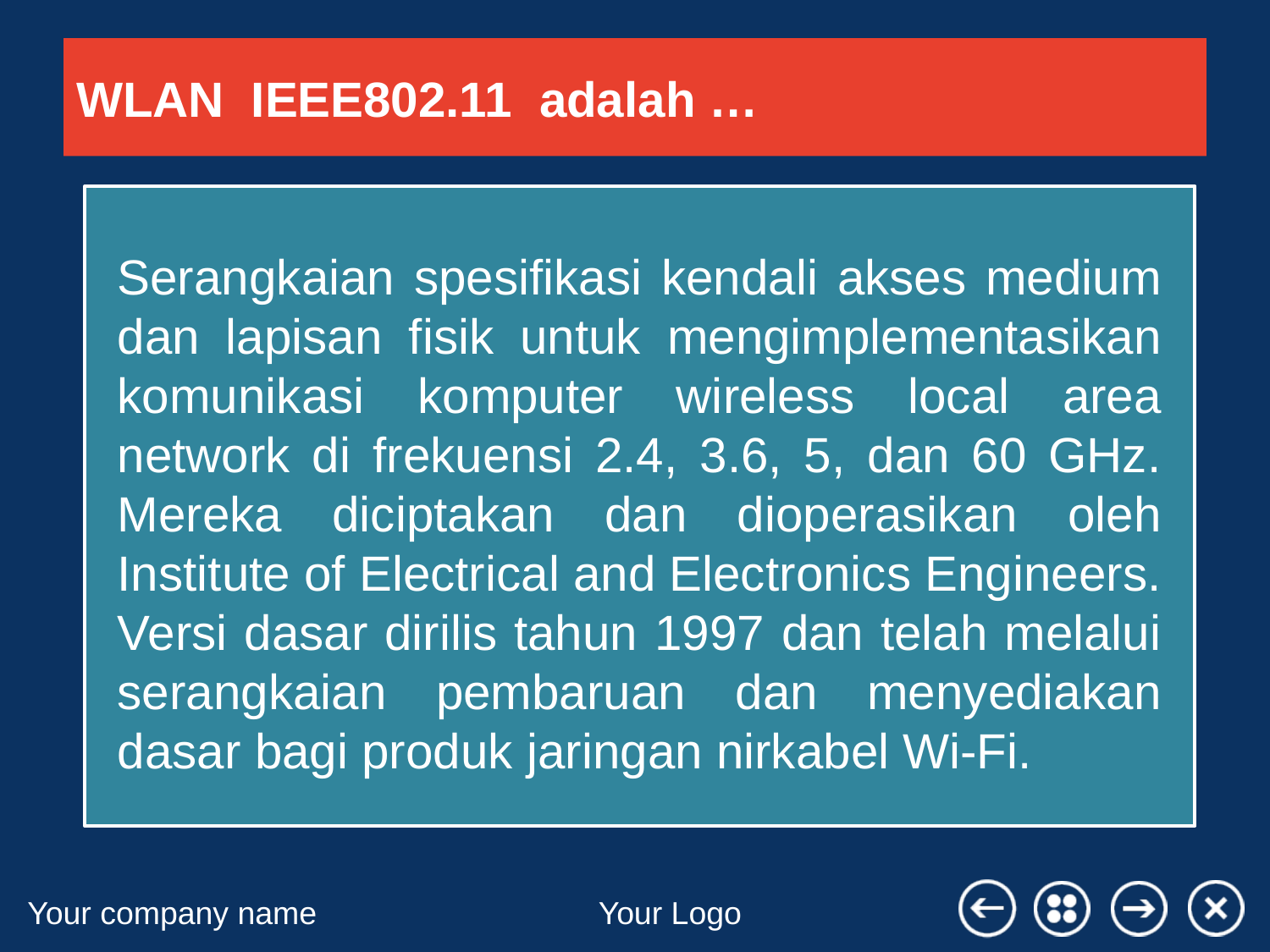

# WLAN  IEEE802.11  adalah …

Serangkaian spesifikasi kendali akses medium dan lapisan fisik untuk mengimplementasikan komunikasi komputer wireless local area network di frekuensi 2.4, 3.6, 5, dan 60 GHz. Mereka diciptakan dan dioperasikan oleh Institute of Electrical and Electronics Engineers. Versi dasar dirilis tahun 1997 dan telah melalui serangkaian pembaruan dan menyediakan dasar bagi produk jaringan nirkabel Wi-Fi.